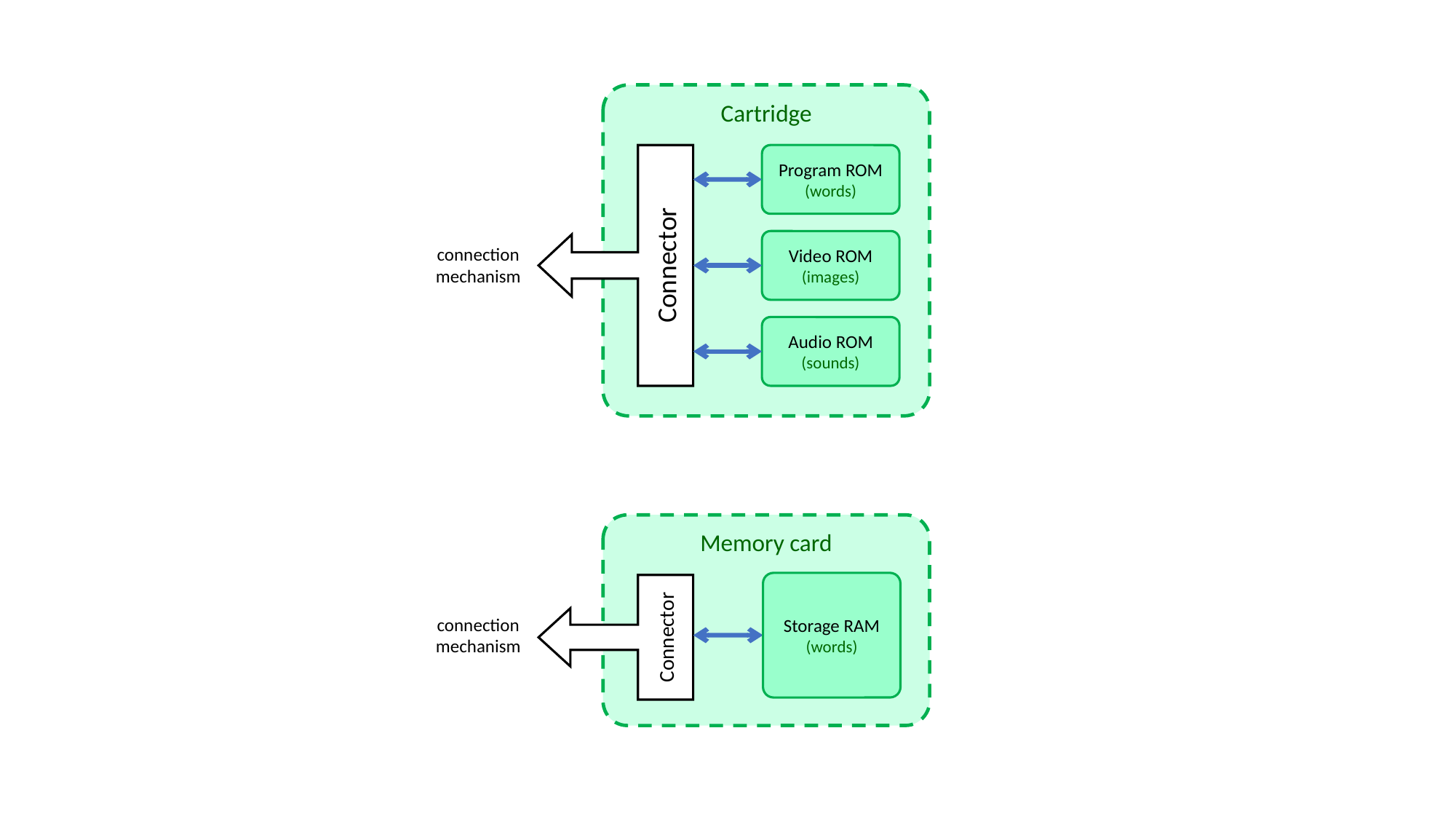

Cartridge
Program ROM
(words)

Video ROM
(images)
Connector
connection mechanism
Audio ROM
(sounds)
Memory card
Storage RAM
(words)

connection mechanism
Connector